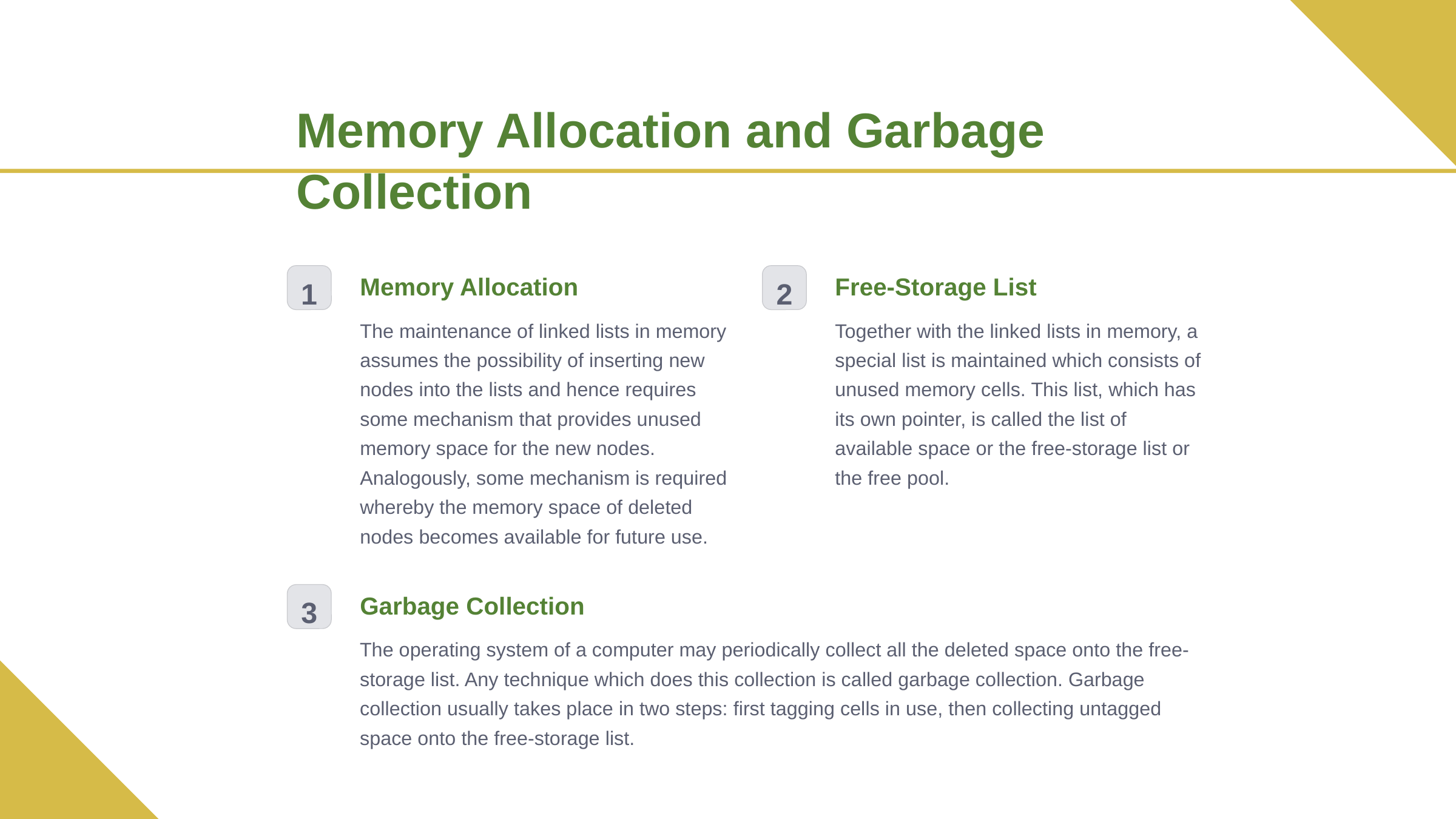

Memory Allocation and Garbage Collection

Memory Allocation

Free-Storage List
1
2
The maintenance of linked lists in memory assumes the possibility of inserting new nodes into the lists and hence requires some mechanism that provides unused memory space for the new nodes. Analogously, some mechanism is required whereby the memory space of deleted nodes becomes available for future use.
Together with the linked lists in memory, a special list is maintained which consists of unused memory cells. This list, which has its own pointer, is called the list of available space or the free-storage list or the free pool.

Garbage Collection
3
The operating system of a computer may periodically collect all the deleted space onto the free-storage list. Any technique which does this collection is called garbage collection. Garbage collection usually takes place in two steps: first tagging cells in use, then collecting untagged space onto the free-storage list.